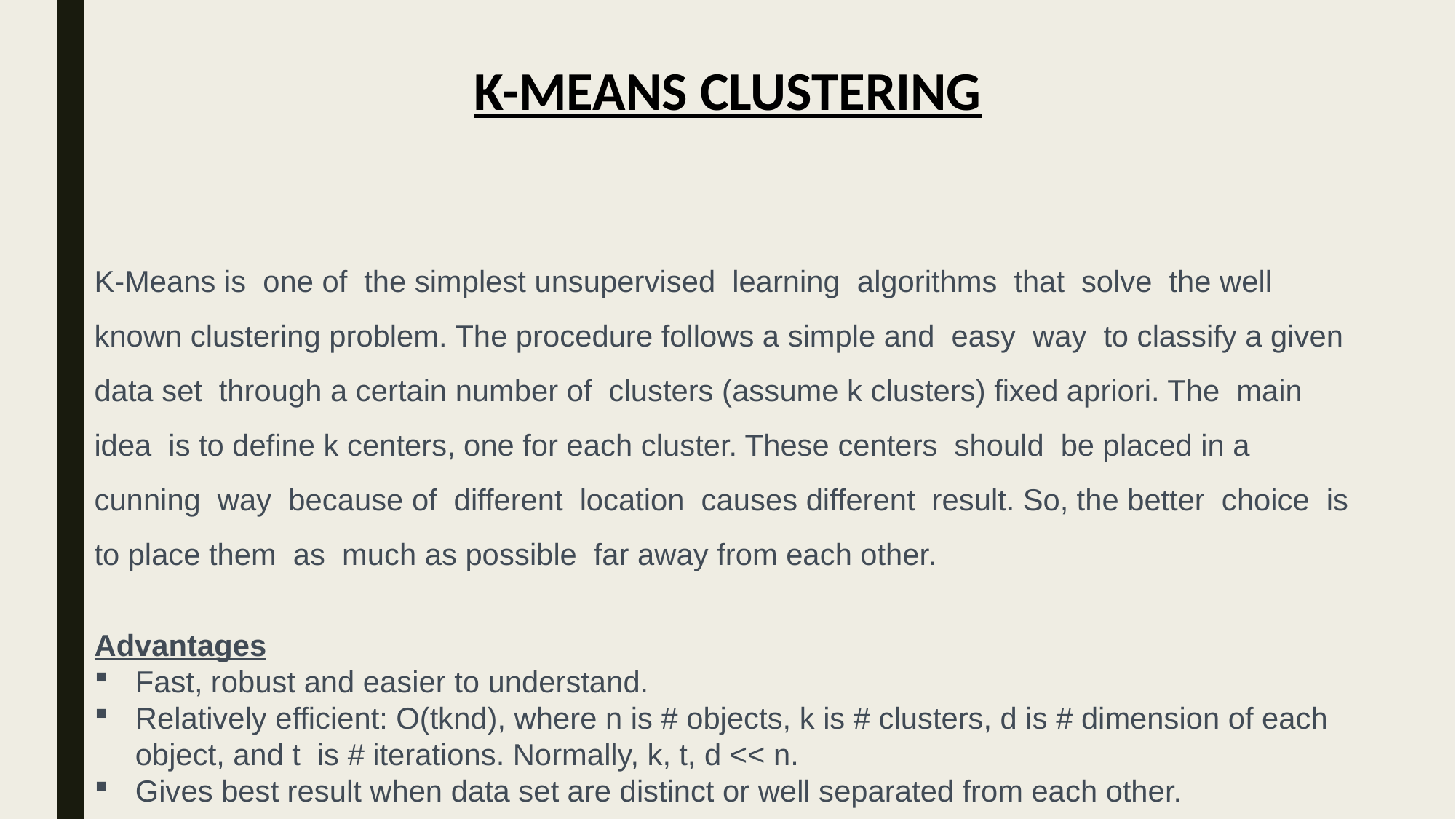

K-Means Clustering

K-Means is  one of  the simplest unsupervised  learning  algorithms  that  solve  the well  known clustering problem. The procedure follows a simple and  easy  way  to classify a given data set  through a certain number of  clusters (assume k clusters) fixed apriori. The  main  idea  is to define k centers, one for each cluster. These centers  should  be placed in a cunning  way  because of  different  location  causes different  result. So, the better  choice  is  to place them  as  much as possible  far away from each other.

Advantages
Fast, robust and easier to understand.
Relatively efficient: O(tknd), where n is # objects, k is # clusters, d is # dimension of each object, and t  is # iterations. Normally, k, t, d << n.
Gives best result when data set are distinct or well separated from each other.